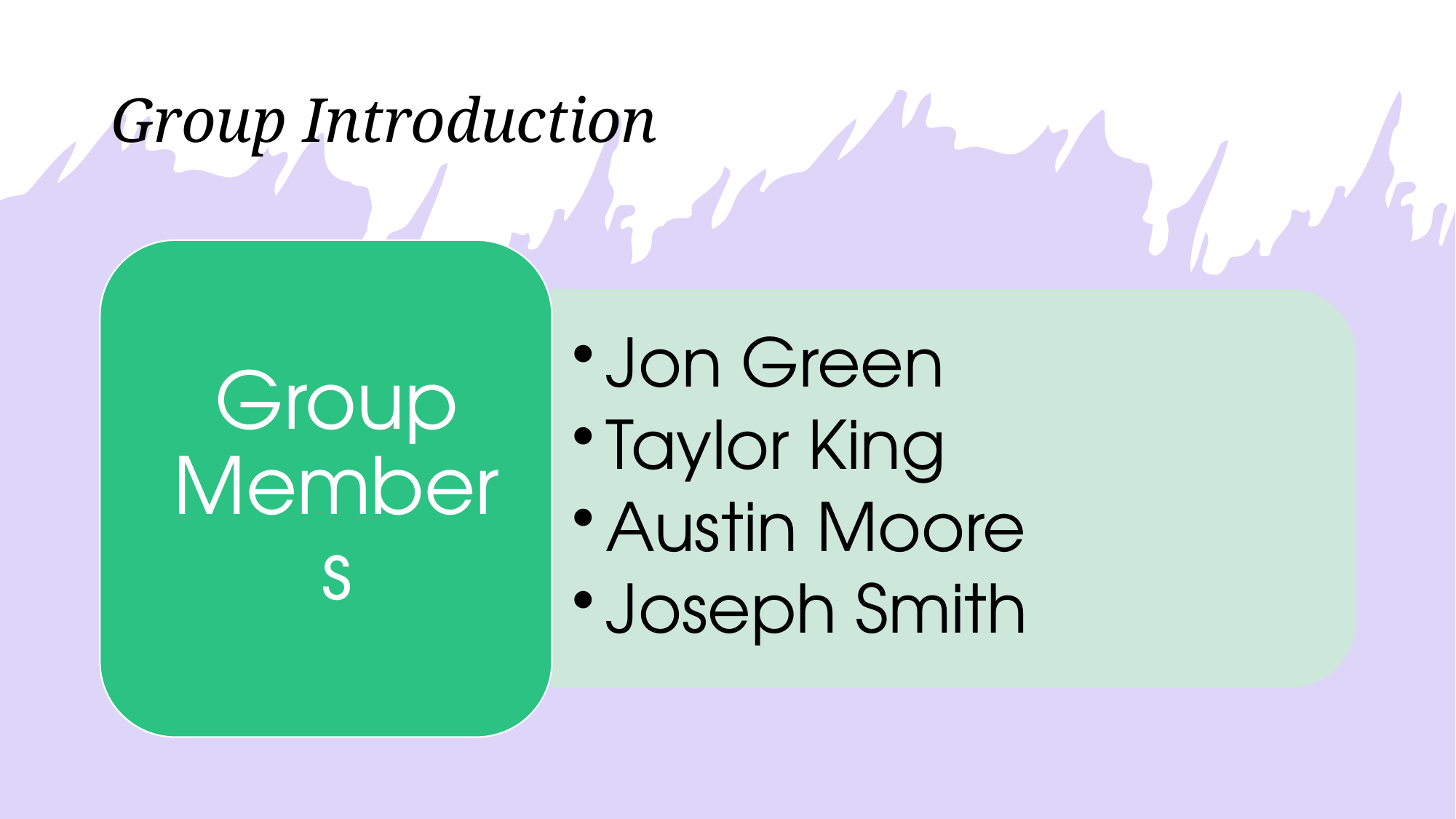

# Group Introduction

Jon Green
Taylor King
Austin Moore
Joseph Smith
Group Members